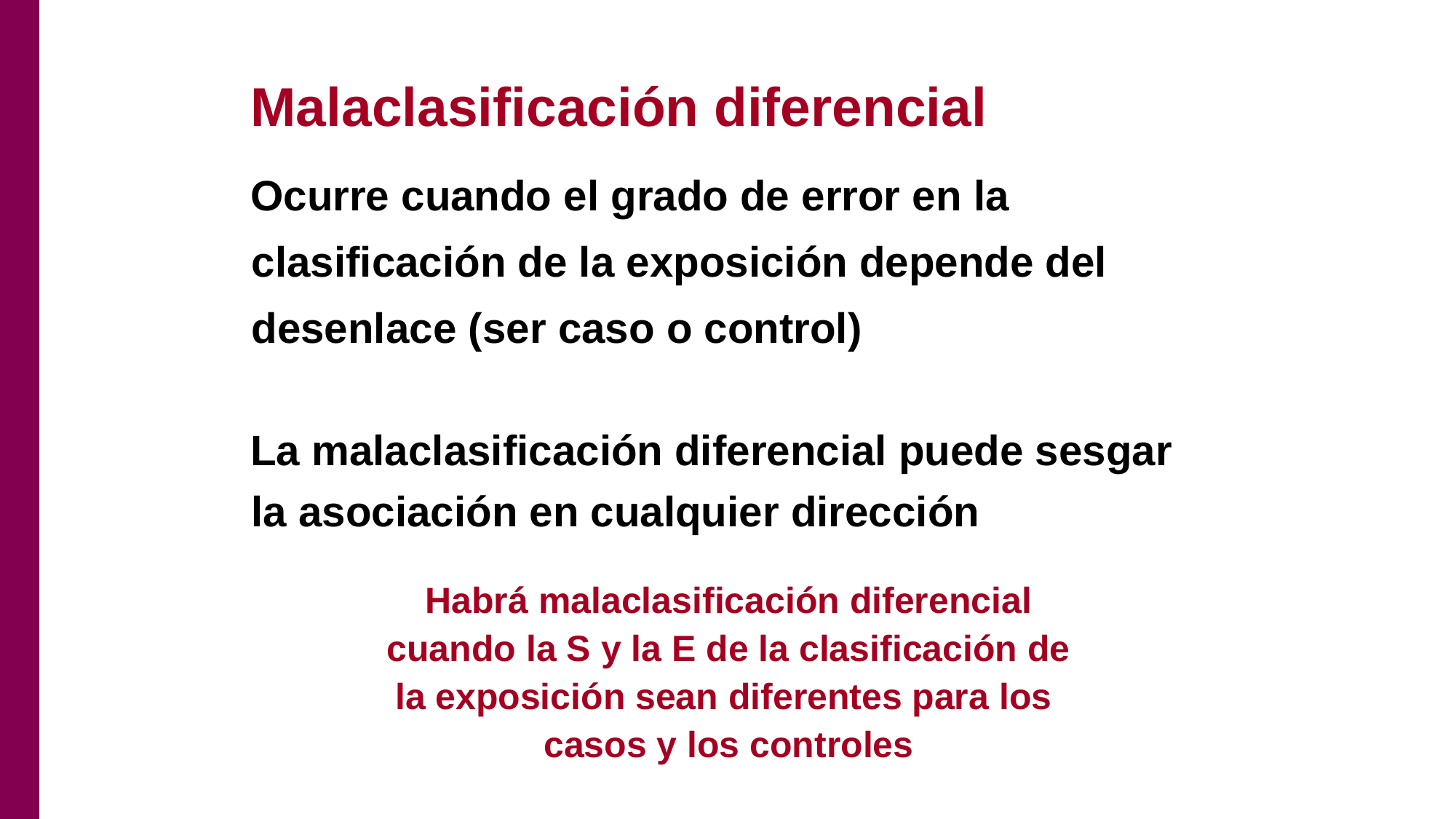

Malaclasificación diferencial
Ocurre cuando el grado de error en la clasificación de la exposición depende del desenlace (ser caso o control)

La malaclasificación diferencial puede sesgar la asociación en cualquier dirección

Habrá malaclasificación diferencial cuando la S y la E de la clasificación de la exposición sean diferentes para los  casos y los controles